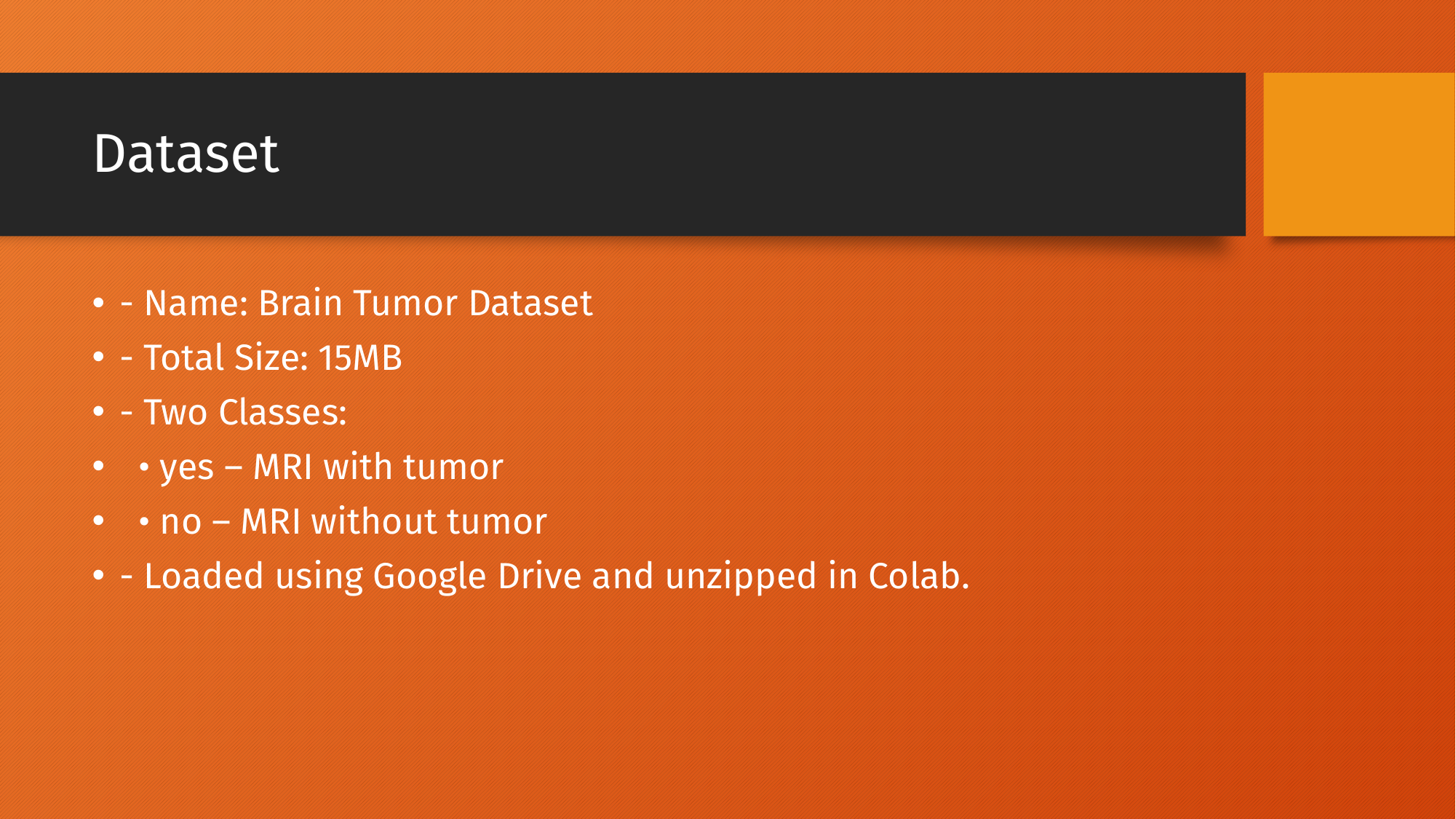

# Dataset
- Name: Brain Tumor Dataset
- Total Size: 15MB
- Two Classes:
  • yes – MRI with tumor
  • no – MRI without tumor
- Loaded using Google Drive and unzipped in Colab.